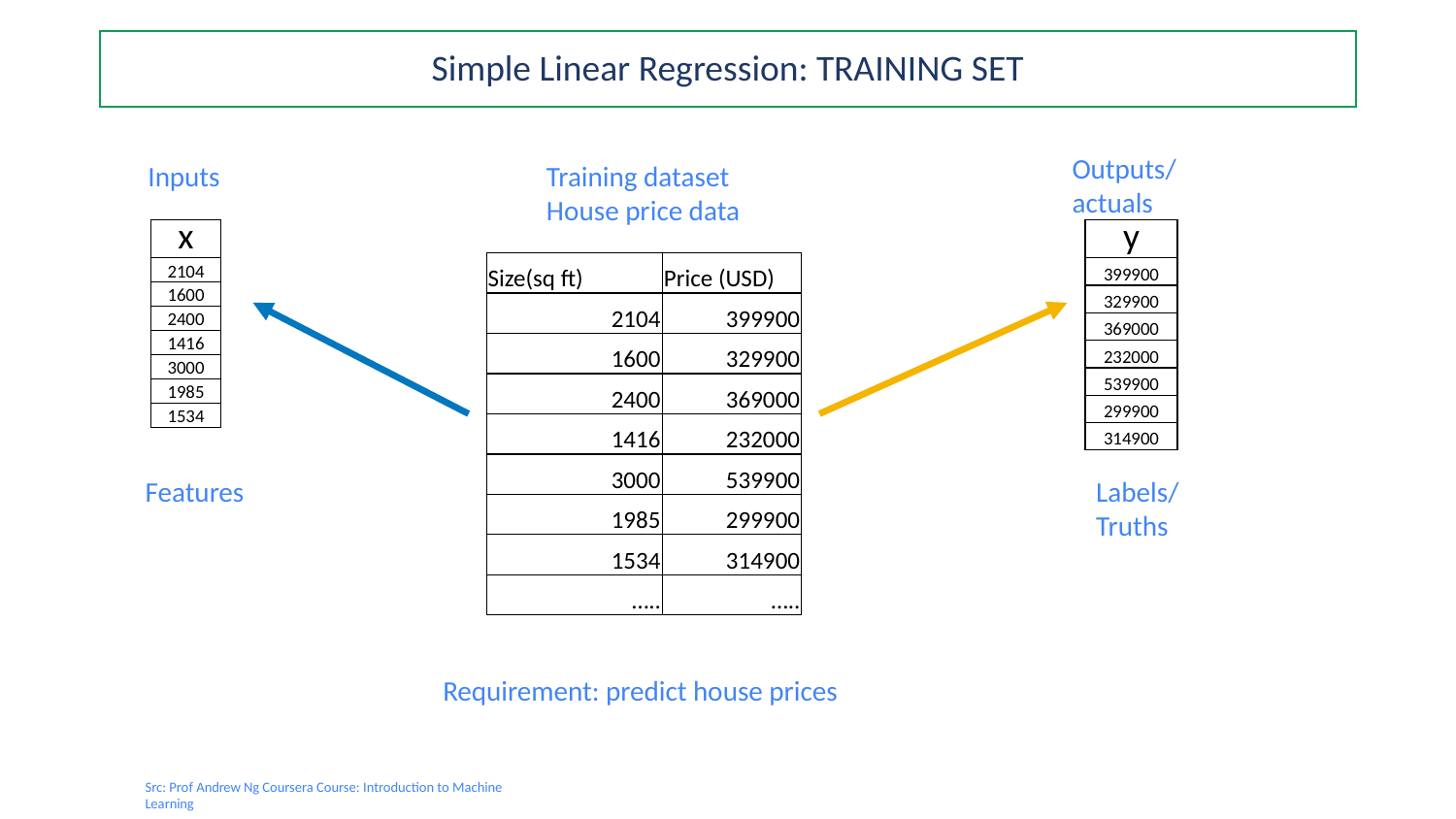

# Simple Linear Regression: TRAINING SET
Outputs/ actuals
Inputs
Training dataset
House price data
| x |
| --- |
| 2104 |
| 1600 |
| 2400 |
| 1416 |
| 3000 |
| 1985 |
| 1534 |
| y |
| --- |
| 399900 |
| 329900 |
| 369000 |
| 232000 |
| 539900 |
| 299900 |
| 314900 |
| Size(sq ft) | Price (USD) |
| --- | --- |
| 2104 | 399900 |
| 1600 | 329900 |
| 2400 | 369000 |
| 1416 | 232000 |
| 3000 | 539900 |
| 1985 | 299900 |
| 1534 | 314900 |
| ….. | ….. |
Features
Labels/Truths
Requirement: predict house prices
Src: Prof Andrew Ng Coursera Course: Introduction to Machine Learning